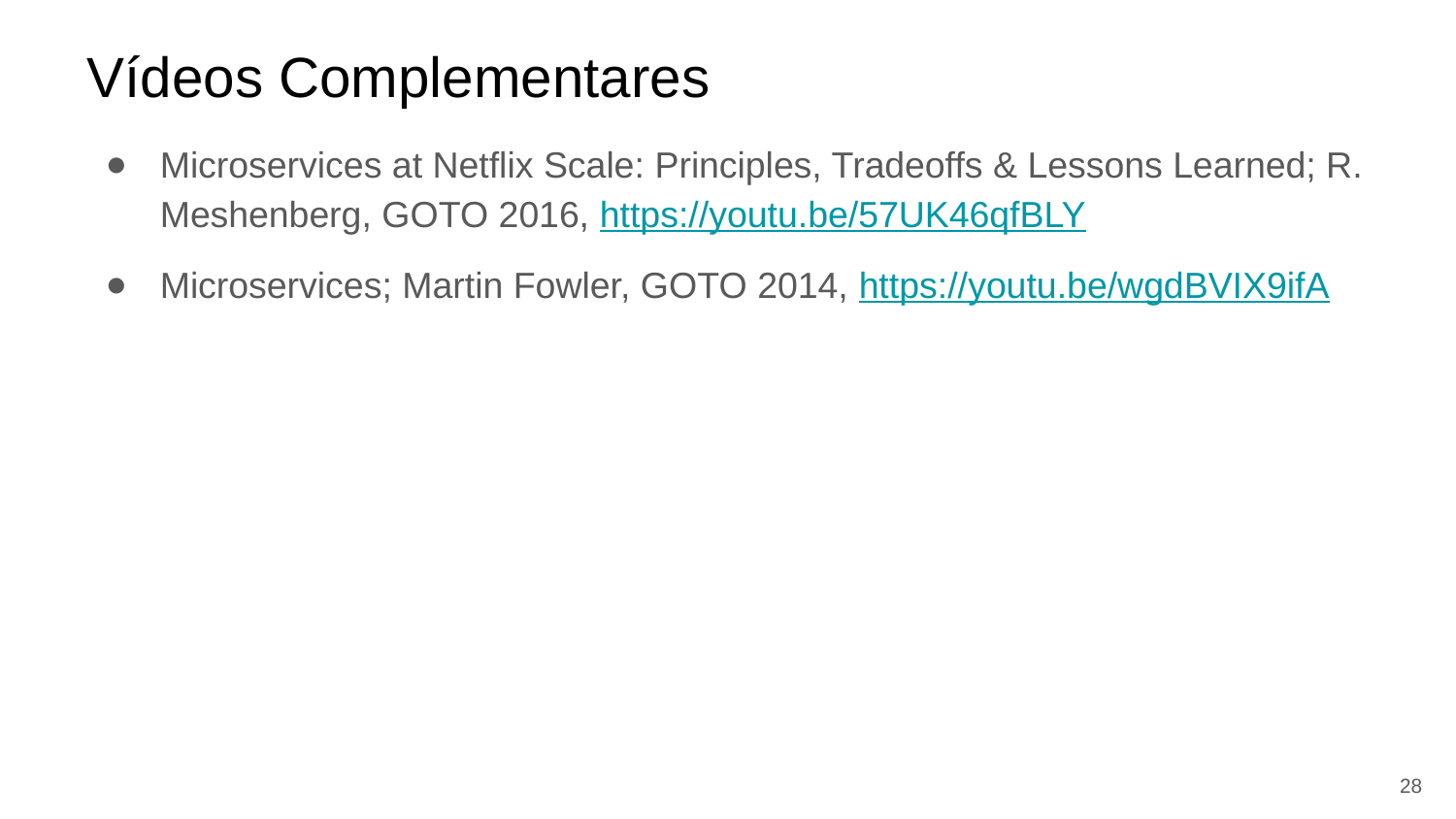

# Vídeos Complementares
Microservices at Netflix Scale: Principles, Tradeoffs & Lessons Learned; R. Meshenberg, GOTO 2016, https://youtu.be/57UK46qfBLY
Microservices; Martin Fowler, GOTO 2014, https://youtu.be/wgdBVIX9ifA

28